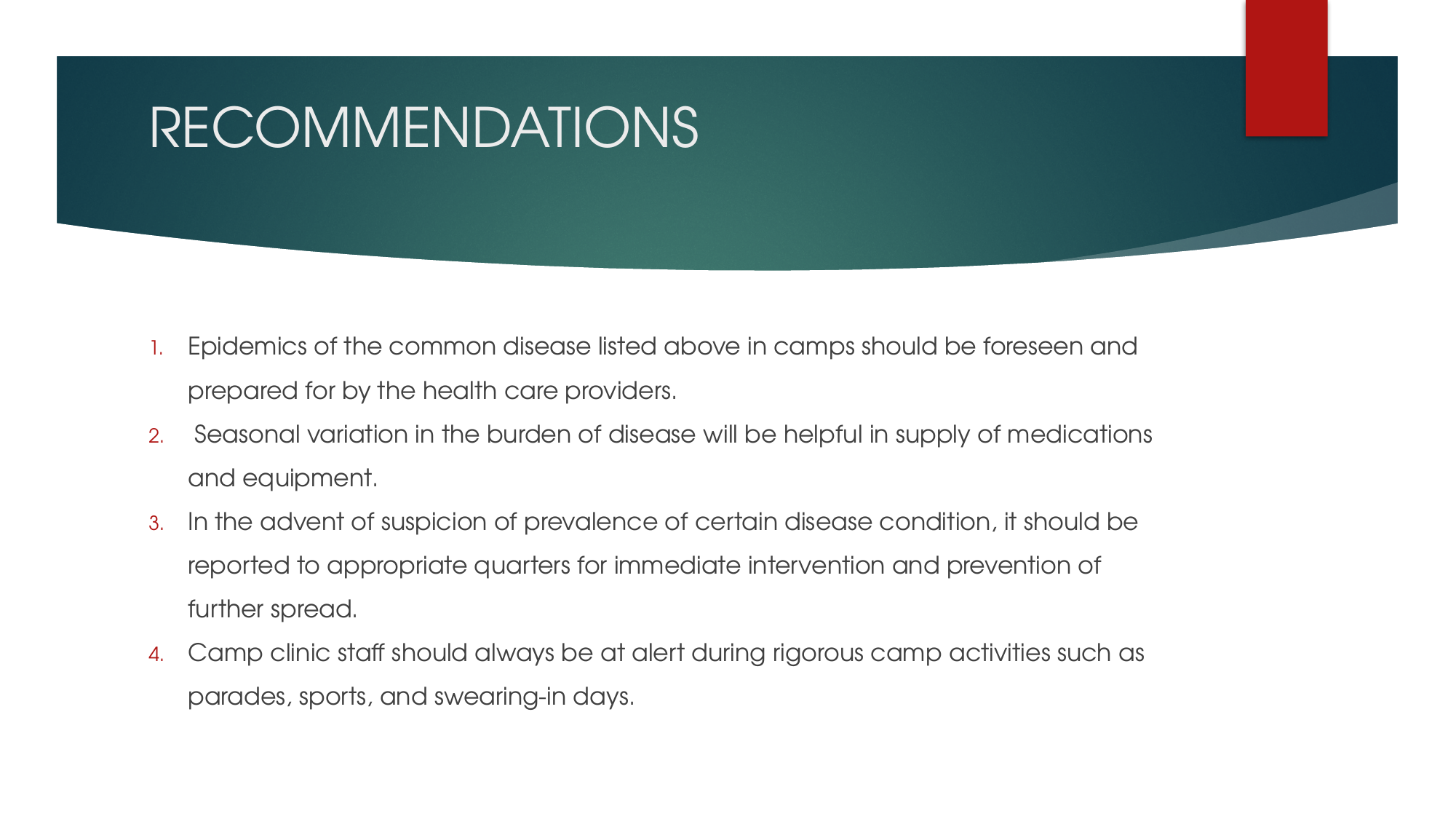

# RECOMMENDATIONS
Epidemics of the common disease listed above in camps should be foreseen and prepared for by the health care providers.
 Seasonal variation in the burden of disease will be helpful in supply of medications and equipment.
In the advent of suspicion of prevalence of certain disease condition, it should be reported to appropriate quarters for immediate intervention and prevention of further spread.
Camp clinic staff should always be at alert during rigorous camp activities such as parades, sports, and swearing-in days.